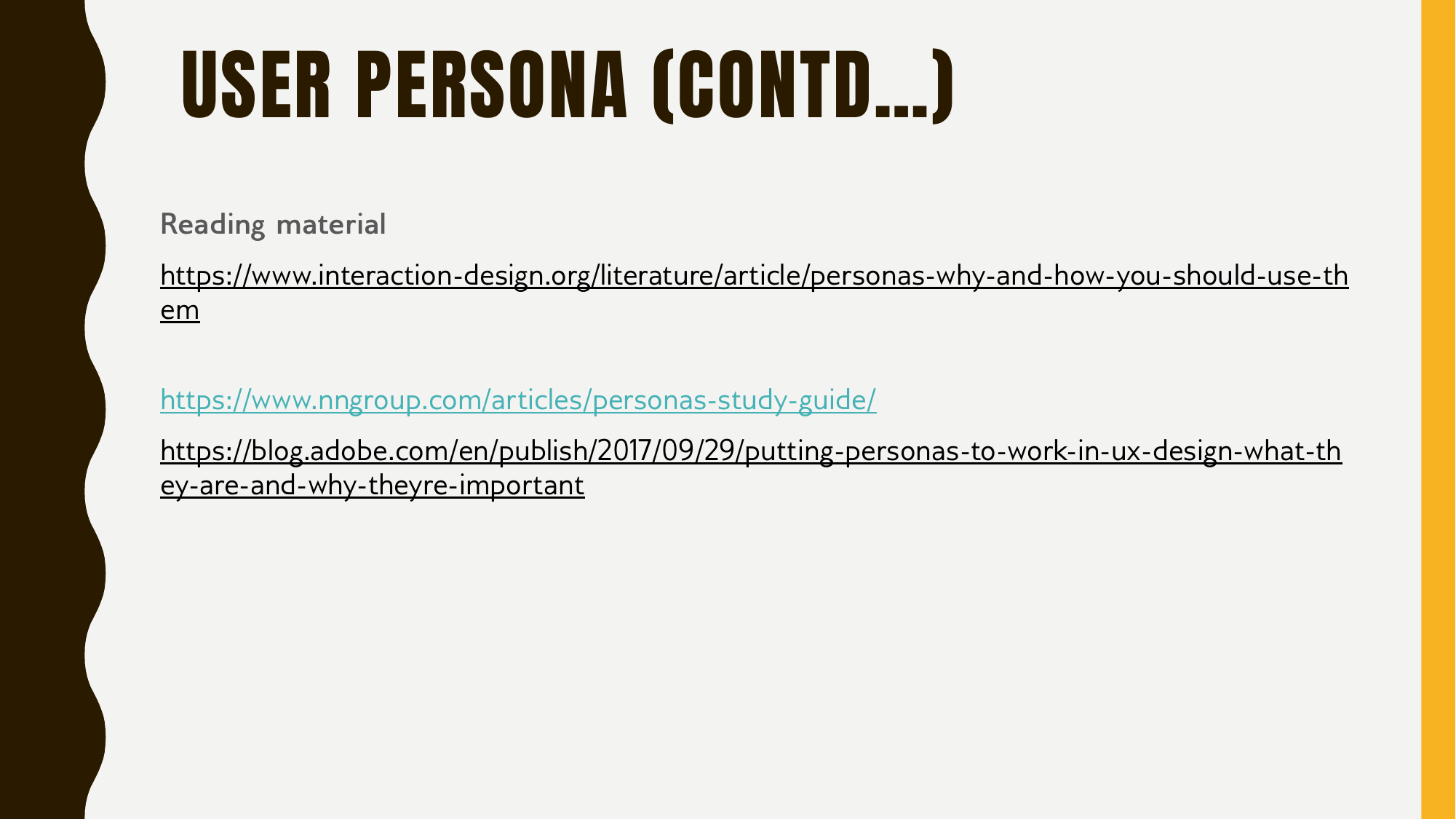

# User persona (Contd…)
Reading material
https://www.interaction-design.org/literature/article/personas-why-and-how-you-should-use-them
https://www.nngroup.com/articles/personas-study-guide/
https://blog.adobe.com/en/publish/2017/09/29/putting-personas-to-work-in-ux-design-what-they-are-and-why-theyre-important